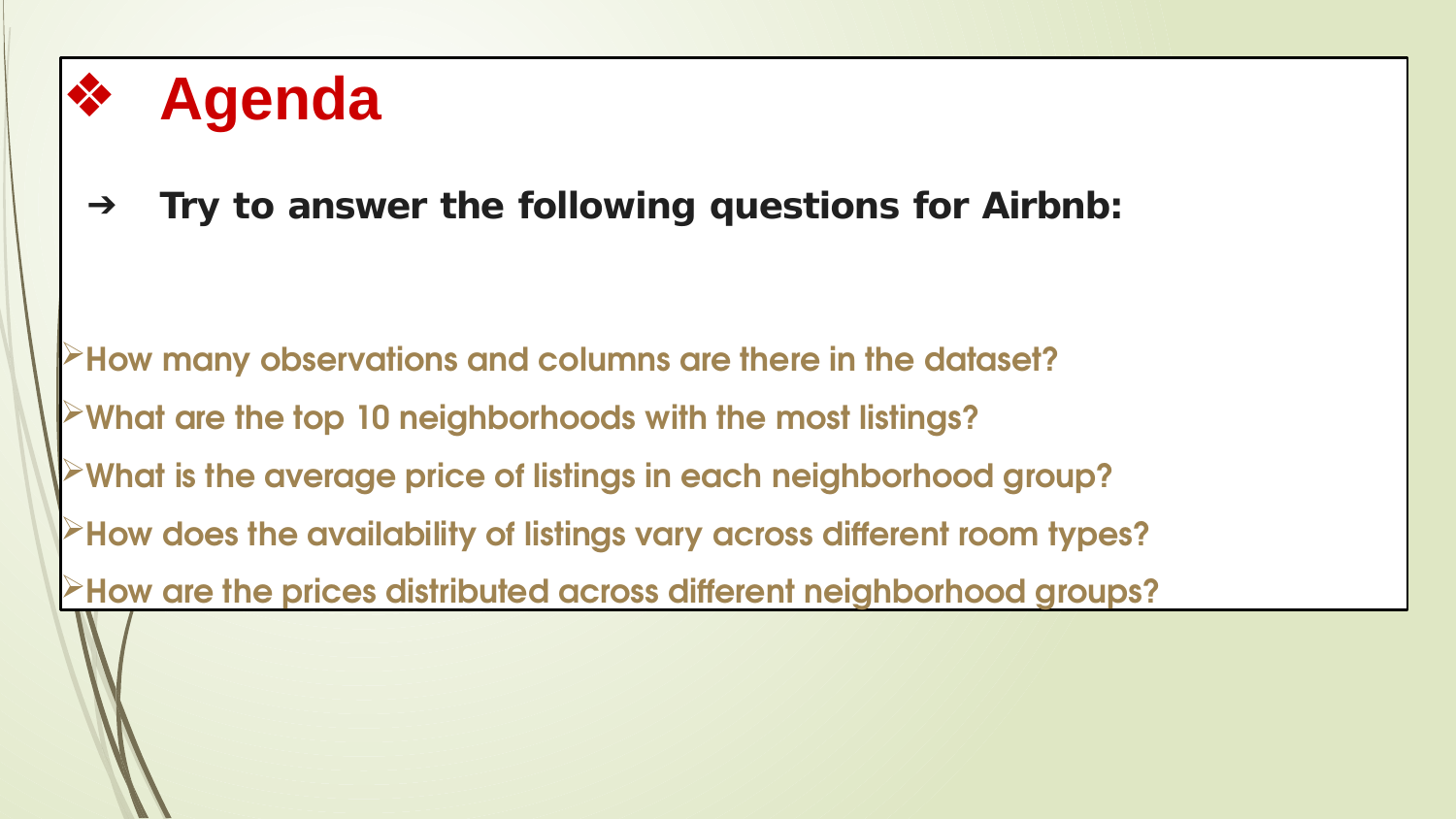

Agenda
Try to answer the following questions for Airbnb:

How many observations and columns are there in the dataset?
What are the top 10 neighborhoods with the most listings?
What is the average price of listings in each neighborhood group?
How does the availability of listings vary across different room types?
How are the prices distributed across different neighborhood groups?